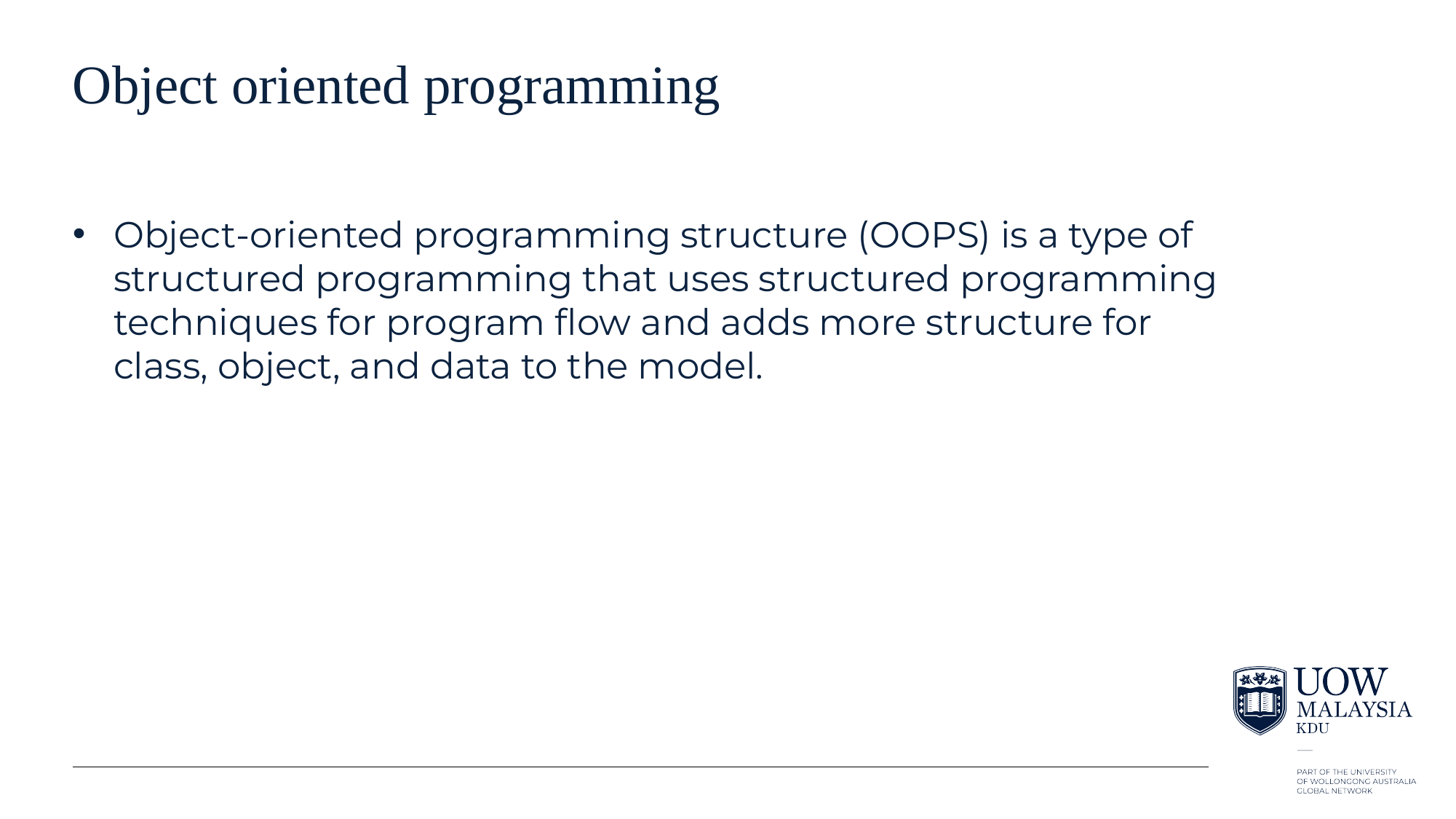

# Object oriented programming
Object-oriented programming structure (OOPS) is a type of structured programming that uses structured programming techniques for program ﬂow and adds more structure for class, object, and data to the model.